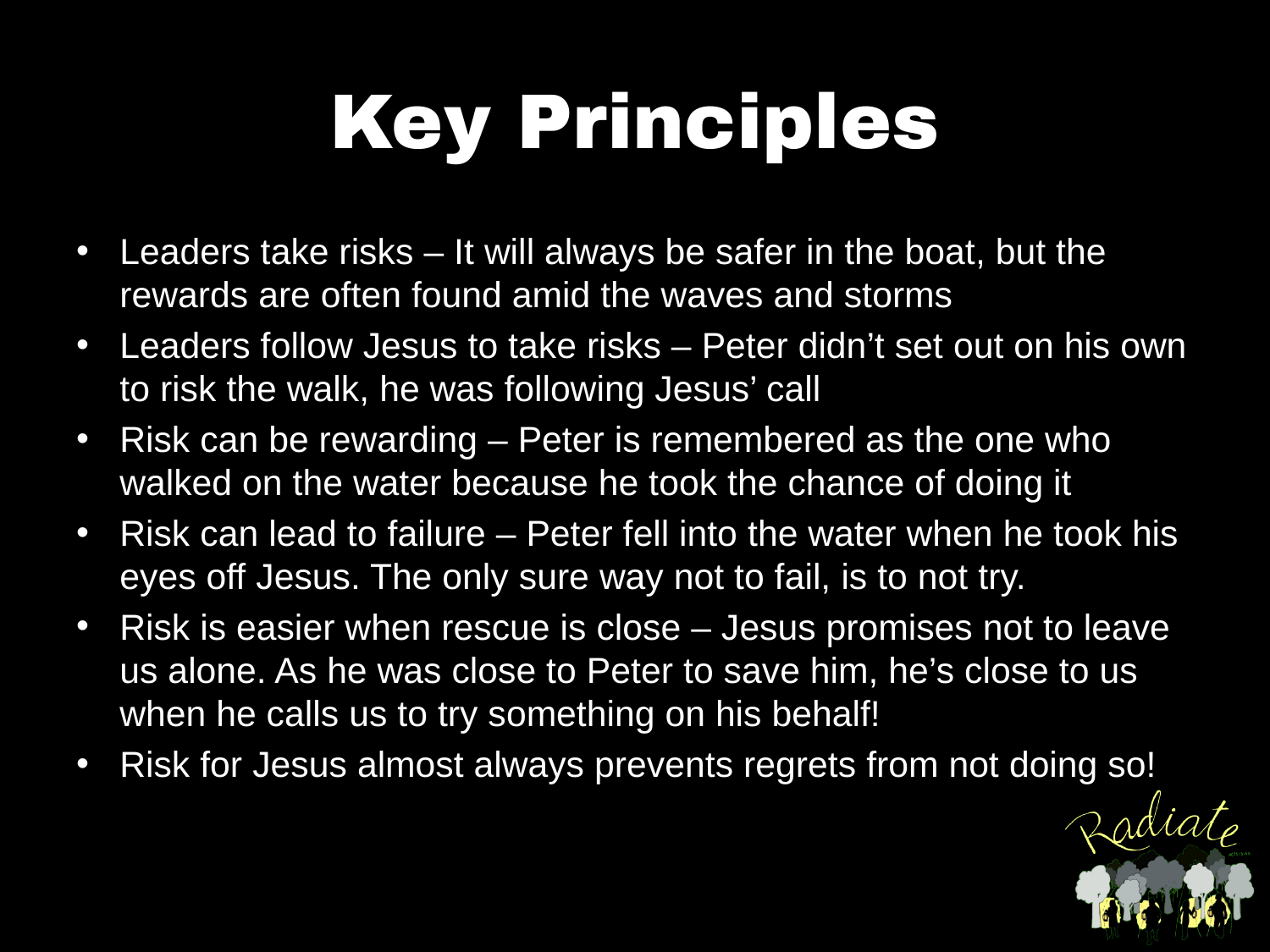

# Key Principles
Leaders take risks – It will always be safer in the boat, but the rewards are often found amid the waves and storms
Leaders follow Jesus to take risks – Peter didn’t set out on his own to risk the walk, he was following Jesus’ call
Risk can be rewarding – Peter is remembered as the one who walked on the water because he took the chance of doing it
Risk can lead to failure – Peter fell into the water when he took his eyes off Jesus. The only sure way not to fail, is to not try.
Risk is easier when rescue is close – Jesus promises not to leave us alone. As he was close to Peter to save him, he’s close to us when he calls us to try something on his behalf!
Risk for Jesus almost always prevents regrets from not doing so!